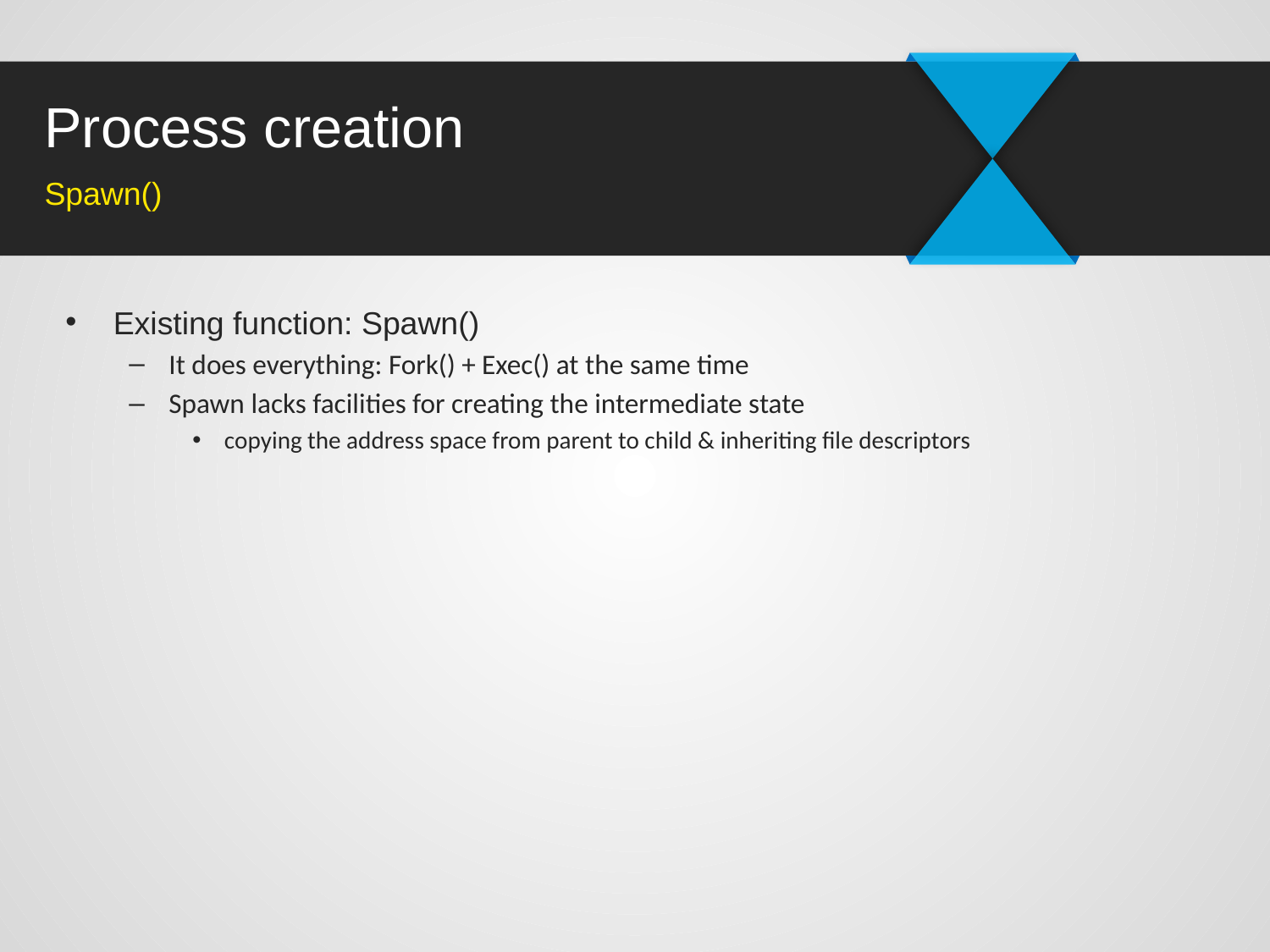

# Process creation
Spawn()
Existing function: Spawn()
It does everything: Fork() + Exec() at the same time
Spawn lacks facilities for creating the intermediate state
copying the address space from parent to child & inheriting file descriptors